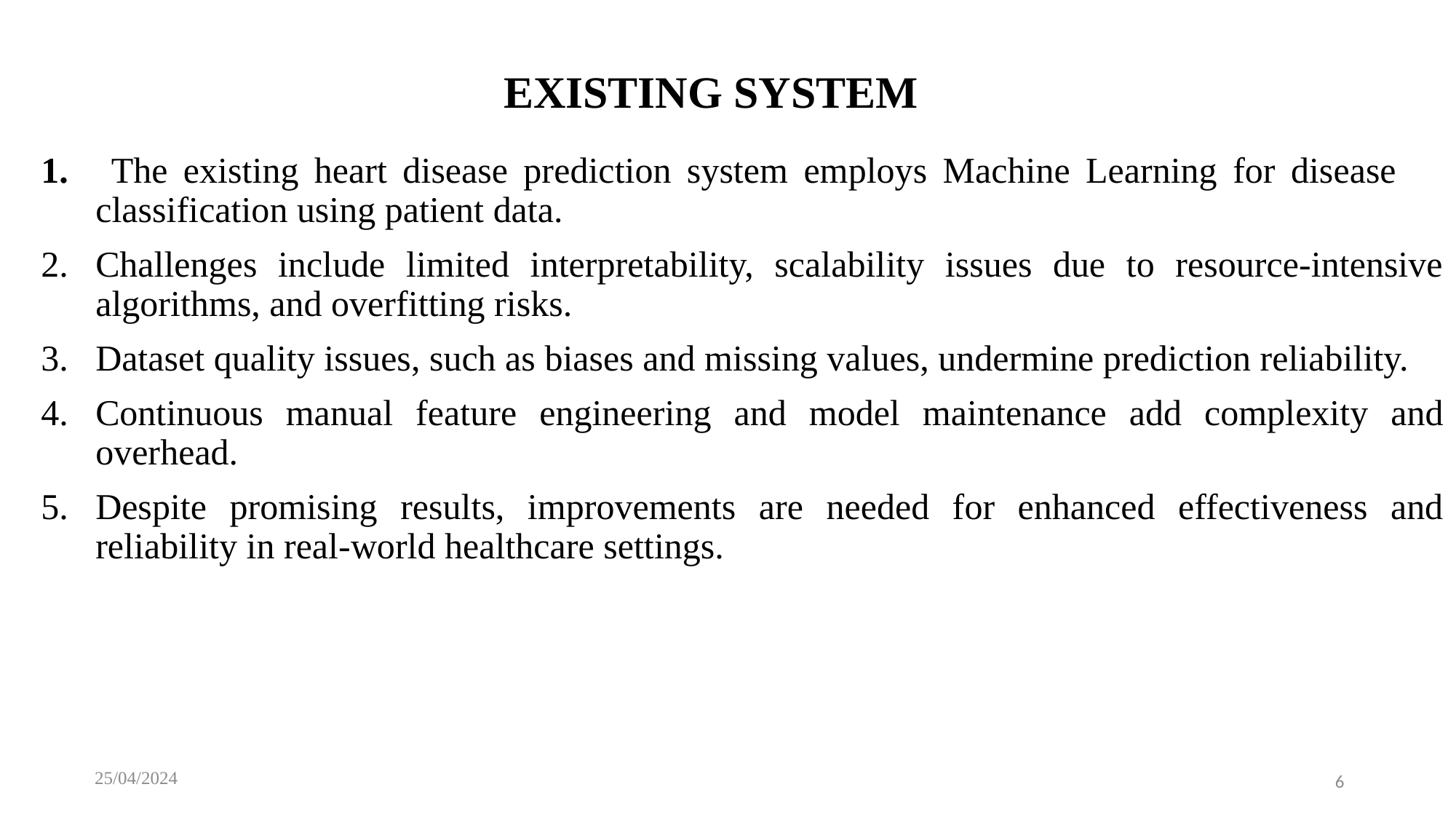

# EXISTING SYSTEM
 The existing heart disease prediction system employs Machine Learning for disease    classification using patient data.
Challenges include limited interpretability, scalability issues due to resource-intensive algorithms, and overfitting risks.
Dataset quality issues, such as biases and missing values, undermine prediction reliability.
Continuous manual feature engineering and model maintenance add complexity and overhead.
Despite promising results, improvements are needed for enhanced effectiveness and reliability in real-world healthcare settings.
25/04/2024
6